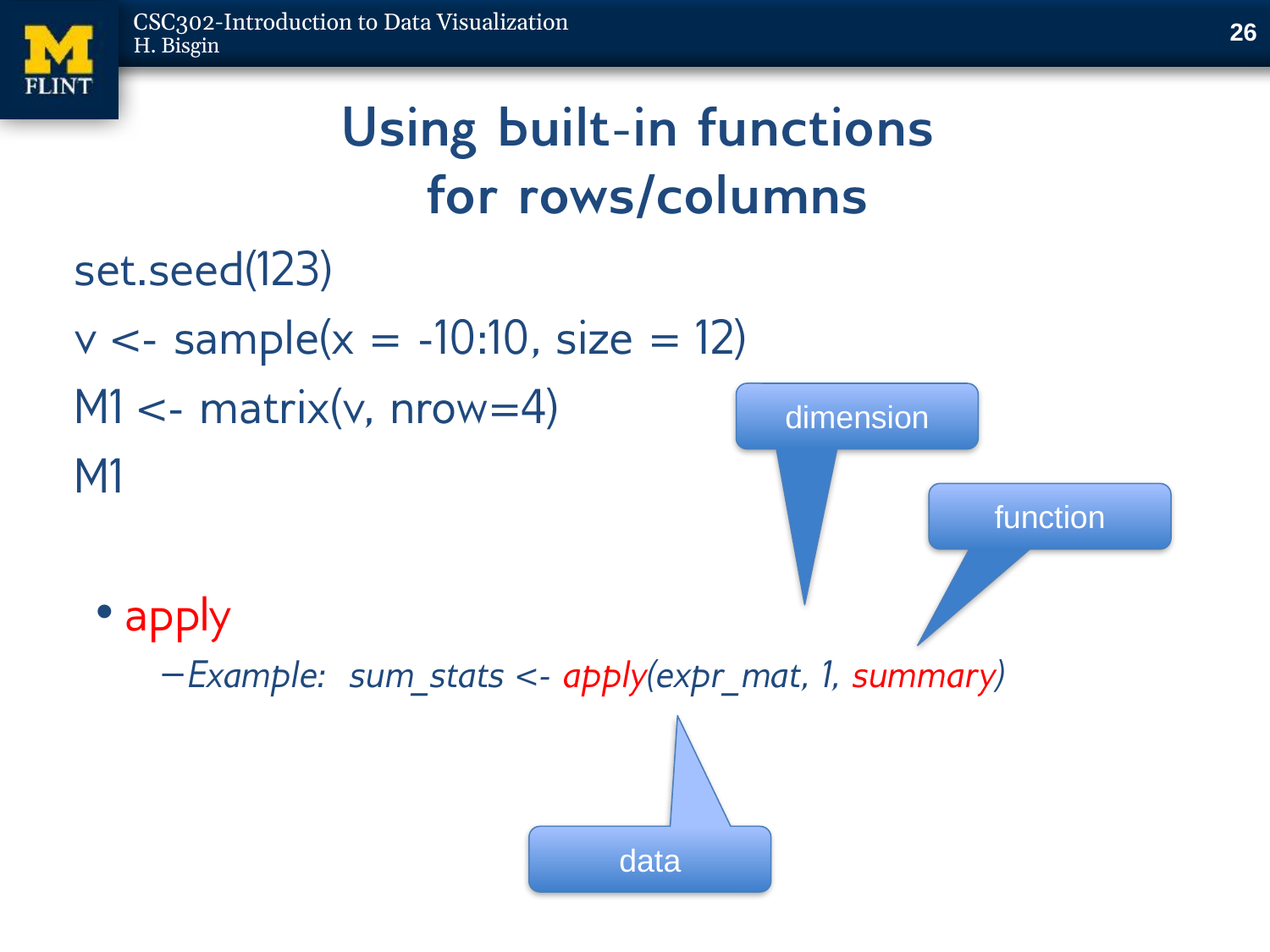

26
# Using built-in functions for rows/columns
set.seed(123)
v <- sample(x = -10:10, size = 12)
M1 <- matrix(v, nrow=4)
M1

apply
Example:  sum_stats <- apply(expr_mat, 1, summary)
dimension
function
data